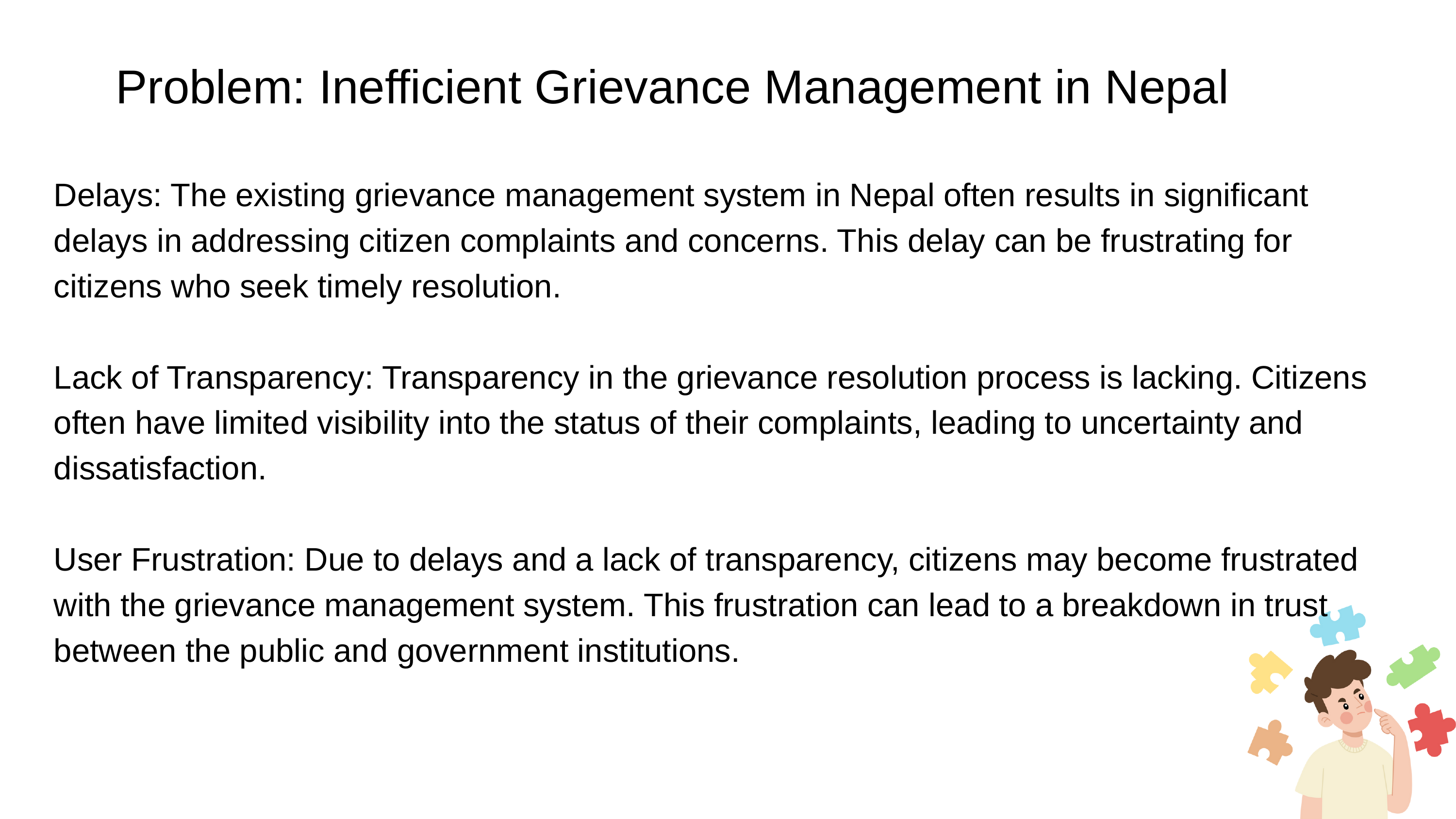

Problem: Inefficient Grievance Management in Nepal
Delays: The existing grievance management system in Nepal often results in significant delays in addressing citizen complaints and concerns. This delay can be frustrating for citizens who seek timely resolution.

Lack of Transparency: Transparency in the grievance resolution process is lacking. Citizens often have limited visibility into the status of their complaints, leading to uncertainty and dissatisfaction.

User Frustration: Due to delays and a lack of transparency, citizens may become frustrated with the grievance management system. This frustration can lead to a breakdown in trust between the public and government institutions.